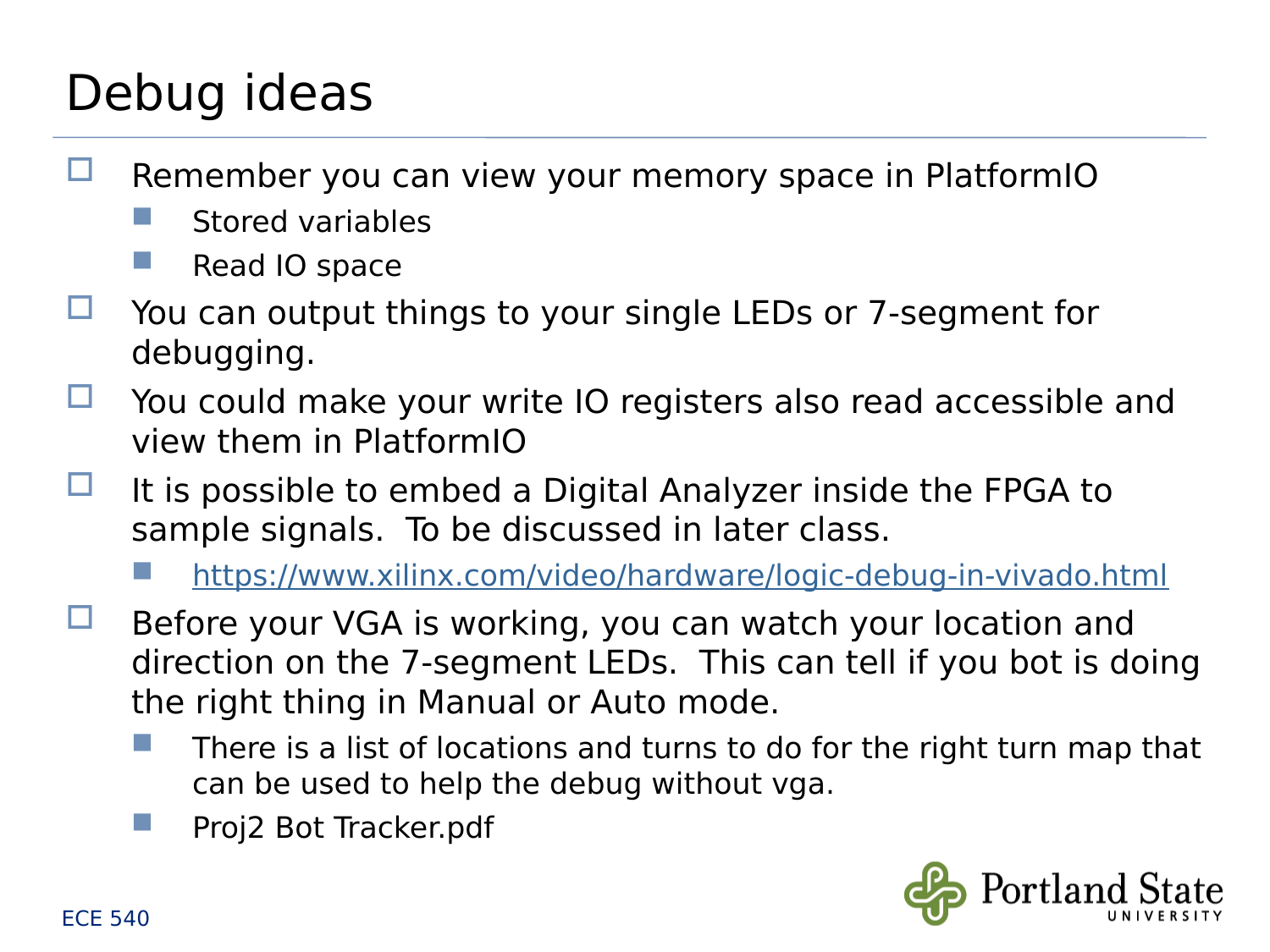

# Debug ideas
Remember you can view your memory space in PlatformIO
Stored variables
Read IO space
You can output things to your single LEDs or 7-segment for debugging.
You could make your write IO registers also read accessible and view them in PlatformIO
It is possible to embed a Digital Analyzer inside the FPGA to sample signals.  To be discussed in later class.
https://www.xilinx.com/video/hardware/logic-debug-in-vivado.html
Before your VGA is working, you can watch your location and direction on the 7-segment LEDs.  This can tell if you bot is doing the right thing in Manual or Auto mode.
There is a list of locations and turns to do for the right turn map that can be used to help the debug without vga.
Proj2 Bot Tracker.pdf